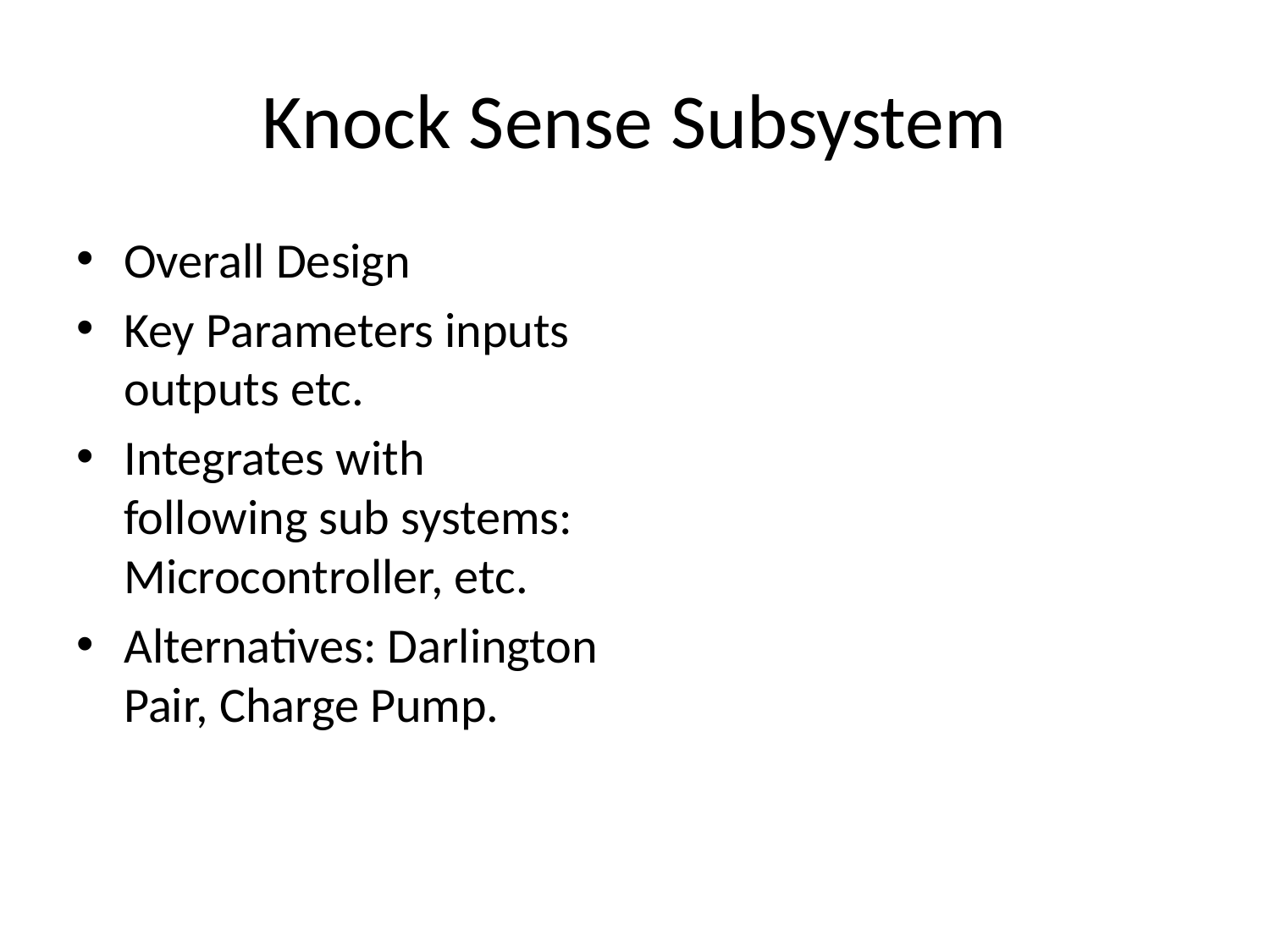

# Knock Sense Subsystem
Overall Design
Key Parameters inputs outputs etc.
Integrates with following sub systems: Microcontroller, etc.
Alternatives: Darlington Pair, Charge Pump.